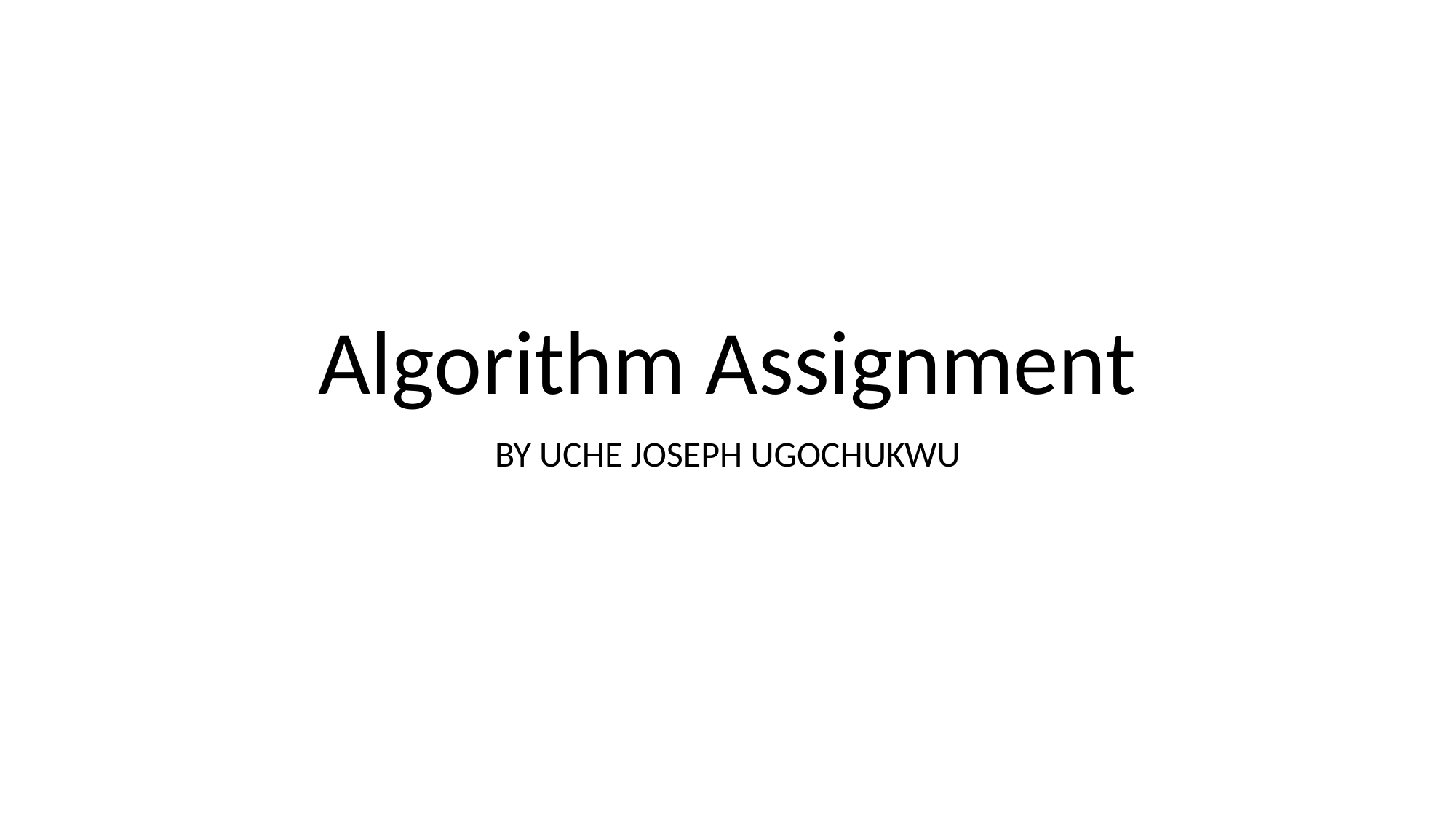

# Algorithm Assignment
BY UCHE JOSEPH UGOCHUKWU